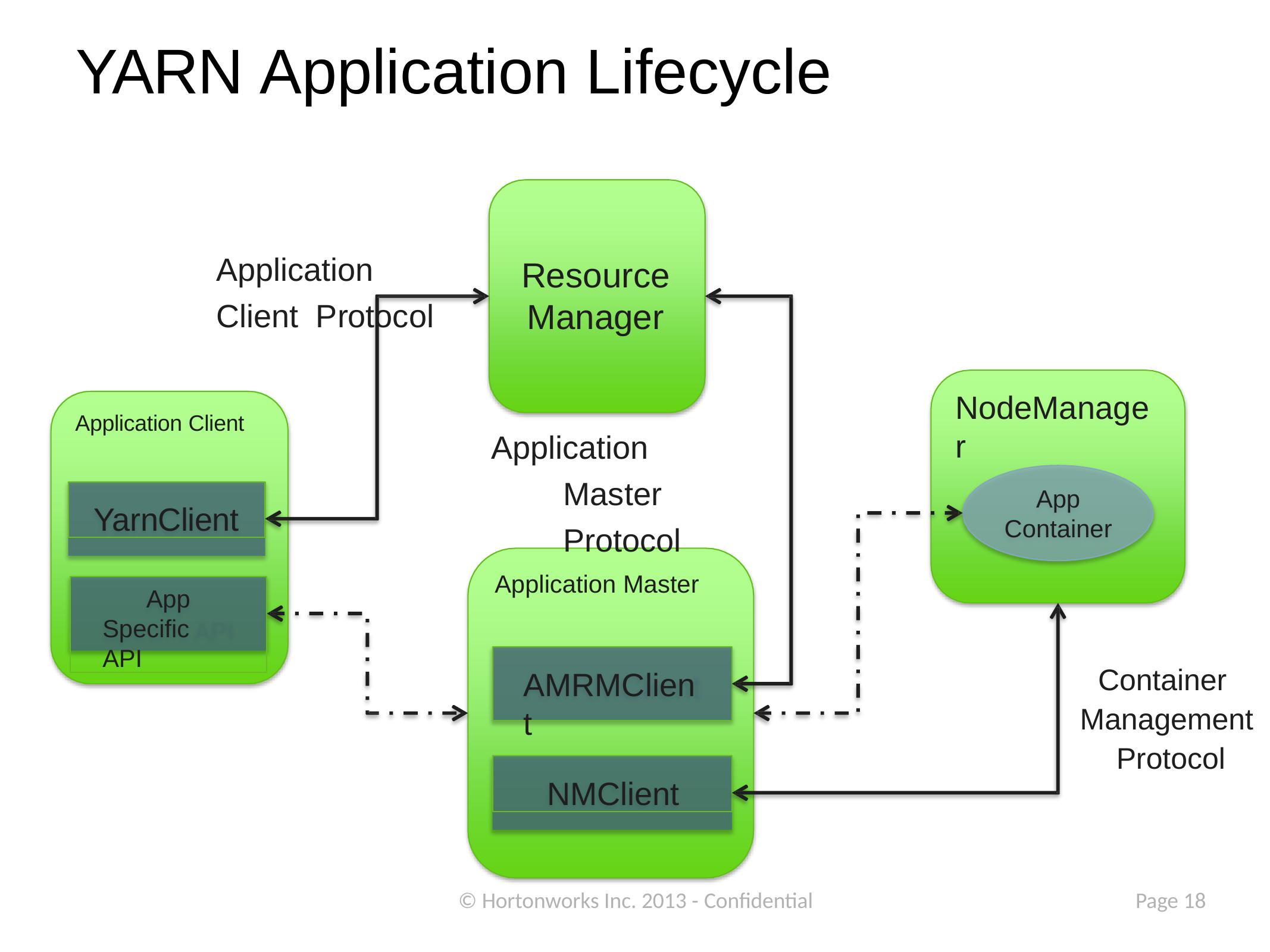

# YARN Application Lifecycle

Application Client  Protocol
Resource
Manager

NodeManager

Application Client
Application Master  Protocol

App  Container
YarnClient

Application Master

App  Specific API

Container  Management  Protocol
AMRMClient

NMClient
© Hortonworks Inc. 2013 - Confidential
Page 18